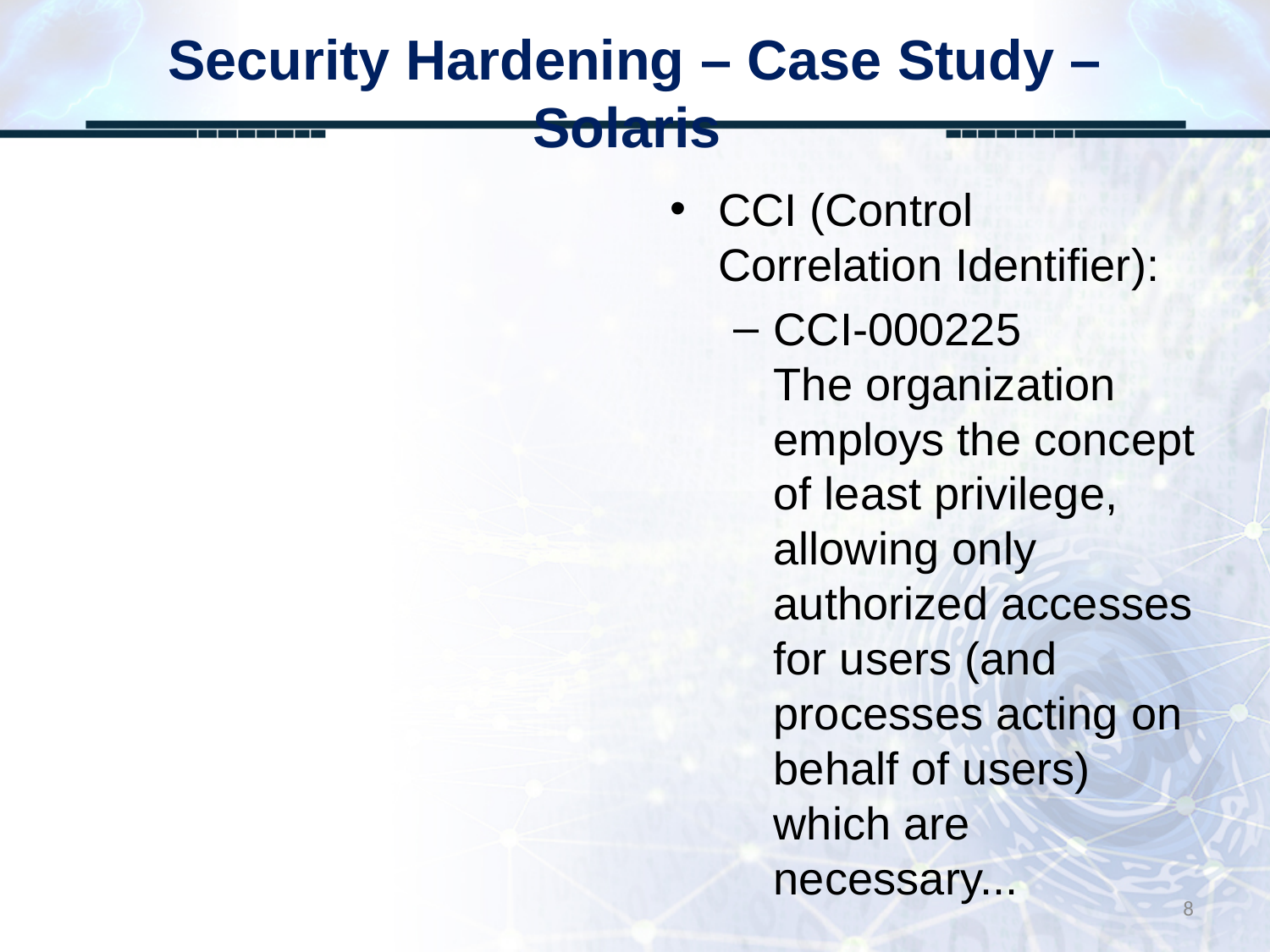

# Security Hardening – Case Study – Solaris
CCI (Control Correlation Identifier):
CCI-000225 
The organization employs the concept of least privilege, allowing only authorized accesses for users (and processes acting on behalf of users) which are necessary...
8